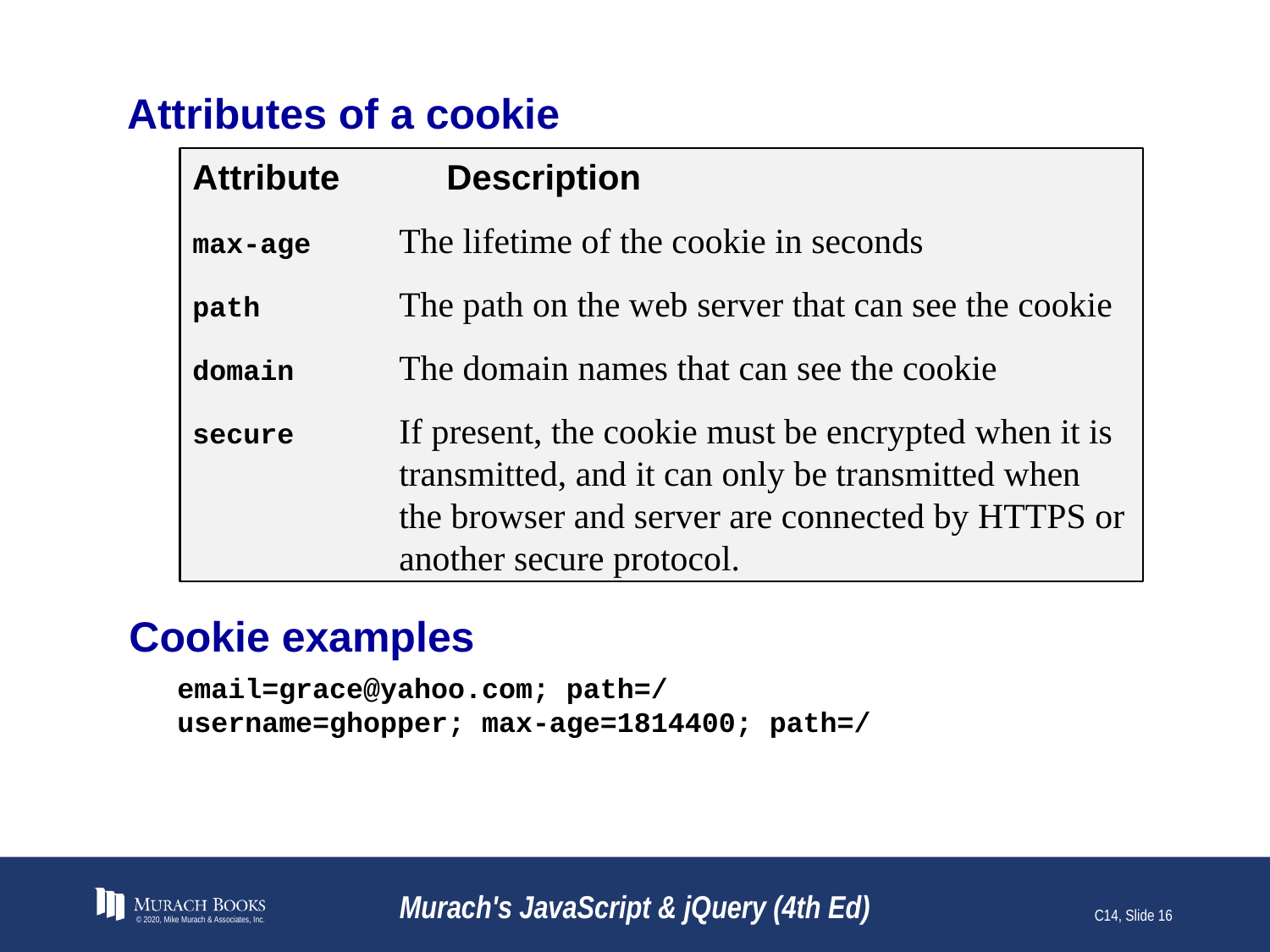

# Attributes of a cookie
Attribute	Description
max-age	The lifetime of the cookie in seconds
path	The path on the web server that can see the cookie
domain	The domain names that can see the cookie
secure	If present, the cookie must be encrypted when it is transmitted, and it can only be transmitted when the browser and server are connected by HTTPS or another secure protocol.

Cookie examples
email=grace@yahoo.com; path=/
username=ghopper; max-age=1814400; path=/

© 2020, Mike Murach & Associates, Inc.
Murach's JavaScript & jQuery (4th Ed)

C14, Slide 16